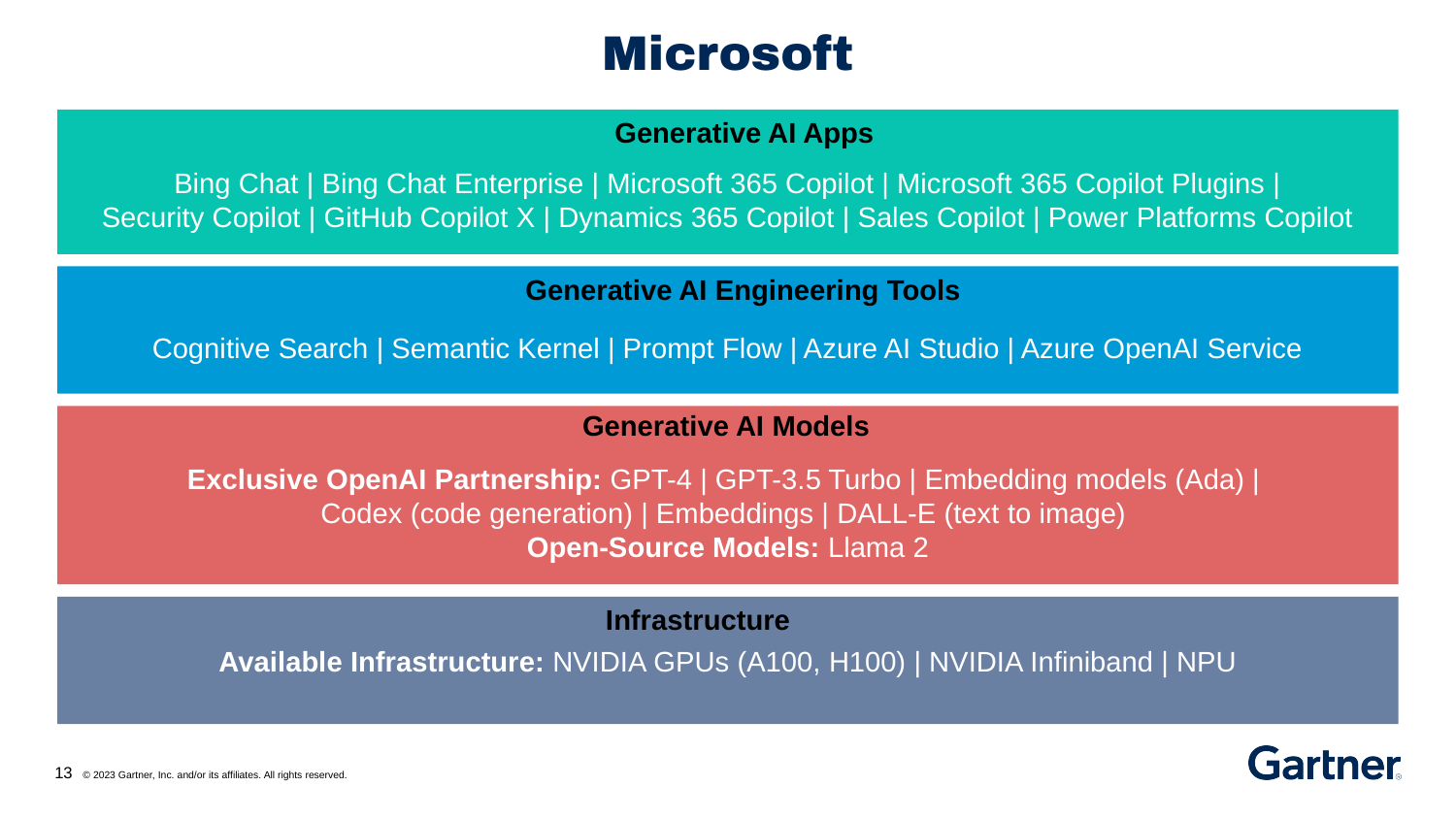

Microsoft
Generative AI Apps

Bing Chat | Bing Chat Enterprise | Microsoft 365 Copilot | Microsoft 365 Copilot Plugins |
Security Copilot | GitHub Copilot X | Dynamics 365 Copilot | Sales Copilot | Power Platforms Copilot

Cognitive Search | Semantic Kernel | Prompt Flow | Azure AI Studio | Azure OpenAI Service
Generative AI Engineering Tools
Generative AI Models

Exclusive OpenAI Partnership: GPT-4 | GPT-3.5 Turbo | Embedding models (Ada) |
Codex (code generation) | Embeddings | DALL-E (text to image)
Open-Source Models: Llama 2
Available Infrastructure: NVIDIA GPUs (A100, H100) | NVIDIA Infiniband | NPU
Infrastructure